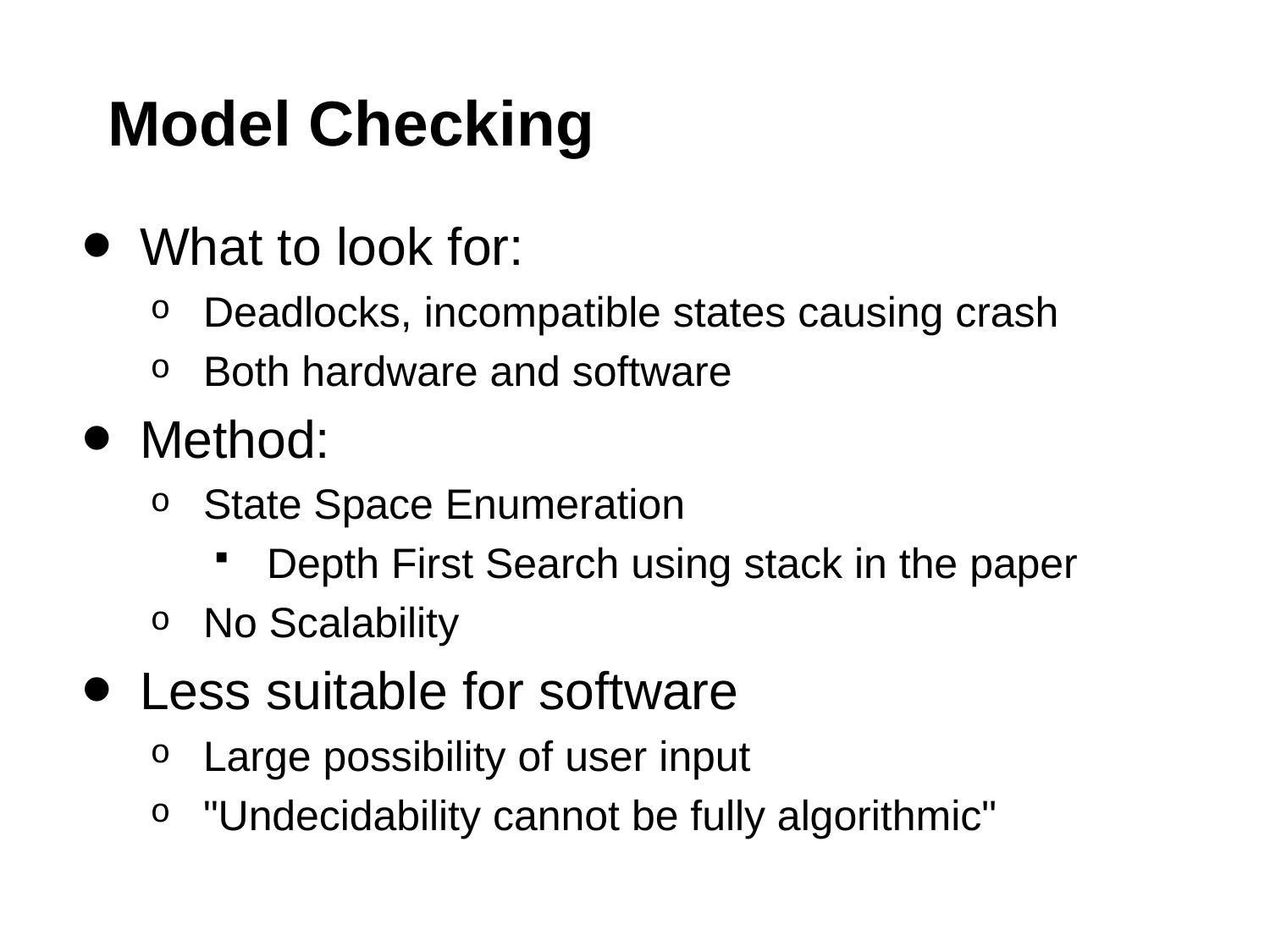

# Model Checking
What to look for:
Deadlocks, incompatible states causing crash
Both hardware and software
Method:
State Space Enumeration
Depth First Search using stack in the paper
No Scalability
Less suitable for software
Large possibility of user input
"Undecidability cannot be fully algorithmic"